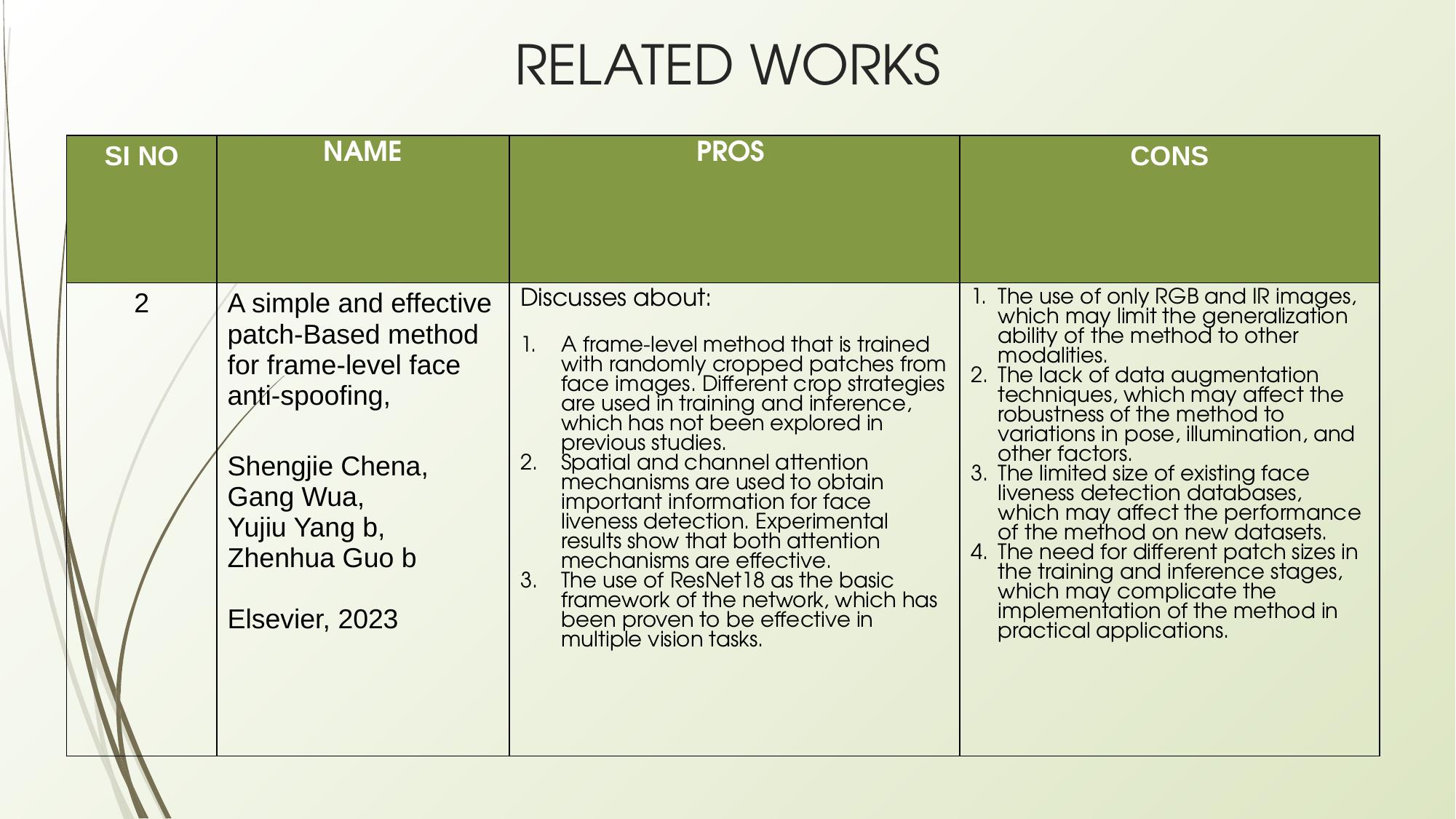

# RELATED WORKS
| SI NO | NAME | PROS | CONS |
| --- | --- | --- | --- |
| 2 | A simple and effective patch-Based method for frame-level face anti-spoofing, Shengjie Chena, Gang Wua, Yujiu Yang b, Zhenhua Guo b Elsevier, 2023 | Discusses about: A frame-level method that is trained with randomly cropped patches from face images. Different crop strategies are used in training and inference, which has not been explored in previous studies. Spatial and channel attention mechanisms are used to obtain important information for face liveness detection. Experimental results show that both attention mechanisms are effective. The use of ResNet18 as the basic framework of the network, which has been proven to be effective in multiple vision tasks. | The use of only RGB and IR images, which may limit the generalization ability of the method to other modalities. The lack of data augmentation techniques, which may affect the robustness of the method to variations in pose, illumination, and other factors. The limited size of existing face liveness detection databases, which may affect the performance of the method on new datasets. The need for different patch sizes in the training and inference stages, which may complicate the implementation of the method in practical applications. |